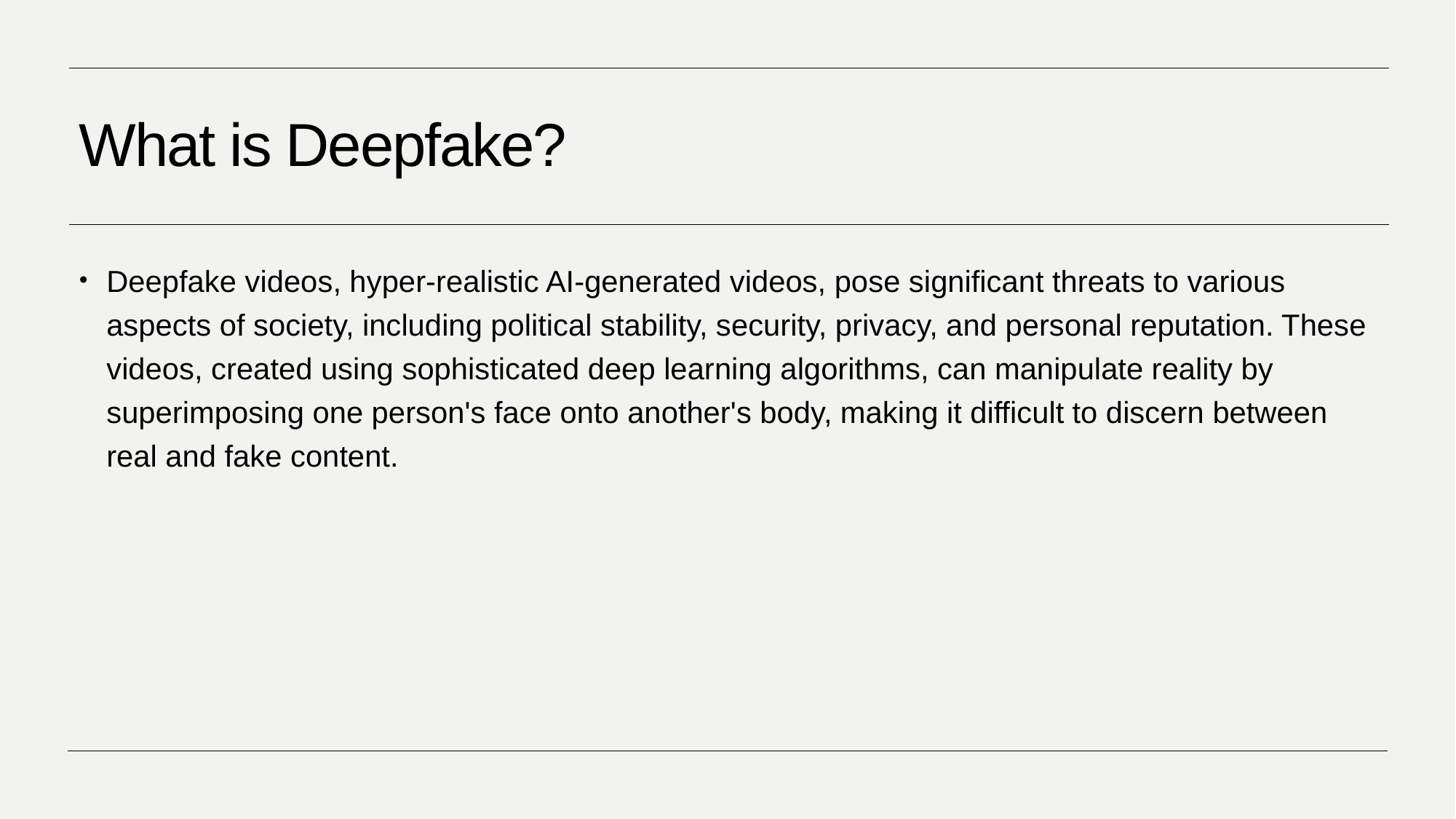

# What is Deepfake?
Deepfake videos, hyper-realistic AI-generated videos, pose significant threats to various aspects of society, including political stability, security, privacy, and personal reputation. These videos, created using sophisticated deep learning algorithms, can manipulate reality by superimposing one person's face onto another's body, making it difficult to discern between real and fake content.